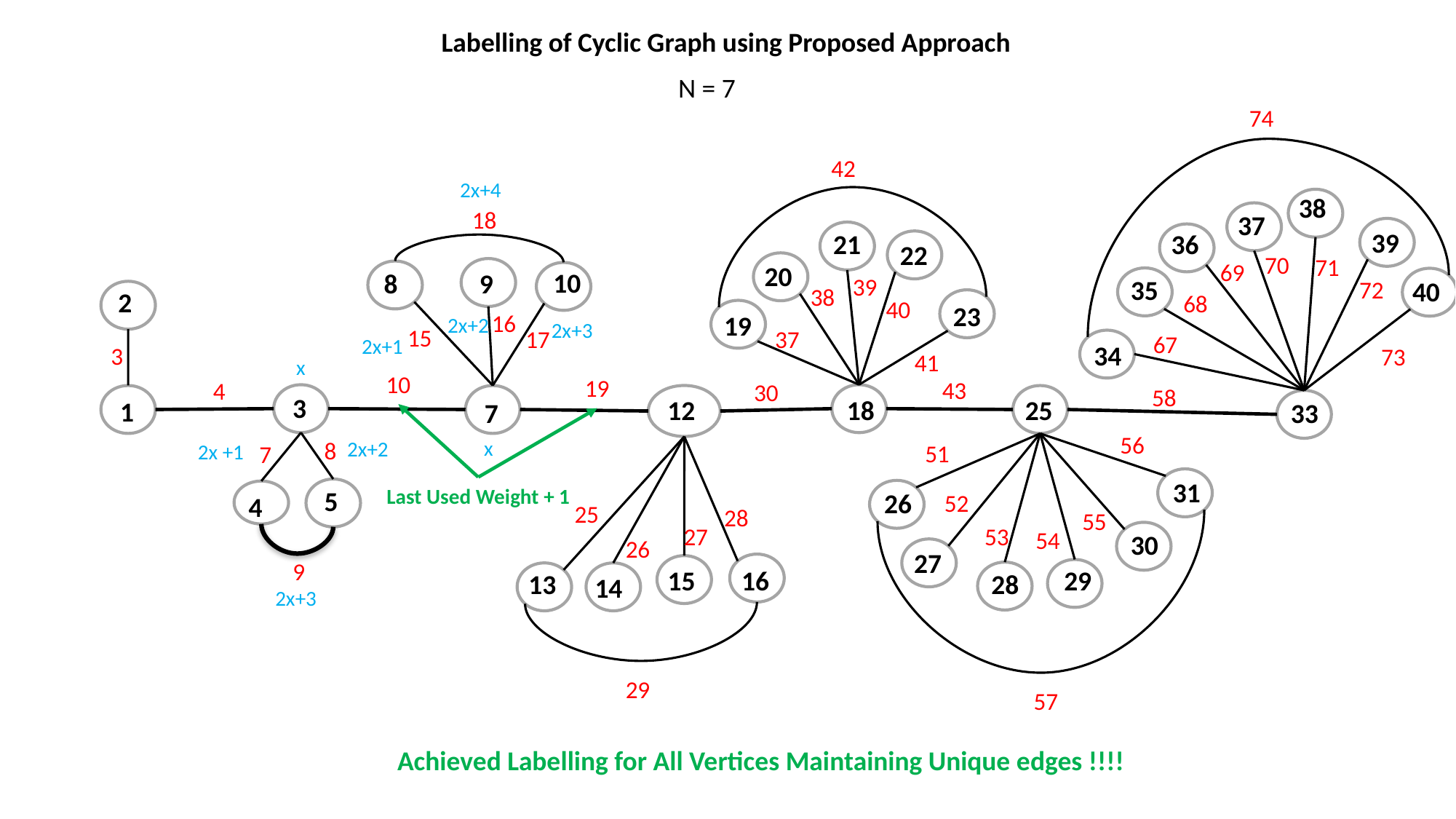

29
13
Labelling of Cyclic Graph using Proposed Approach

N = 7
74

42

2x+4

38

18
37

39
21
36

22

70
71

69

20

10
9

8

39
35

40
72

38
2

68
40

23

16
19

2x+2

2x+3
15
37
17
67
2x+1

34
3
73

41
x

10
19
43
4
30
58

3
12
18
25
1

33
7

56
x
8
2x+2

51
2x +1
7

31
Last Used Weight + 1

5

26

52
4

25
28
55
27
53
54

30
26

27
9

15
16
29

13
28

14
2x+3
29
57
Achieved Labelling for All Vertices Maintaining Unique edges !!!!